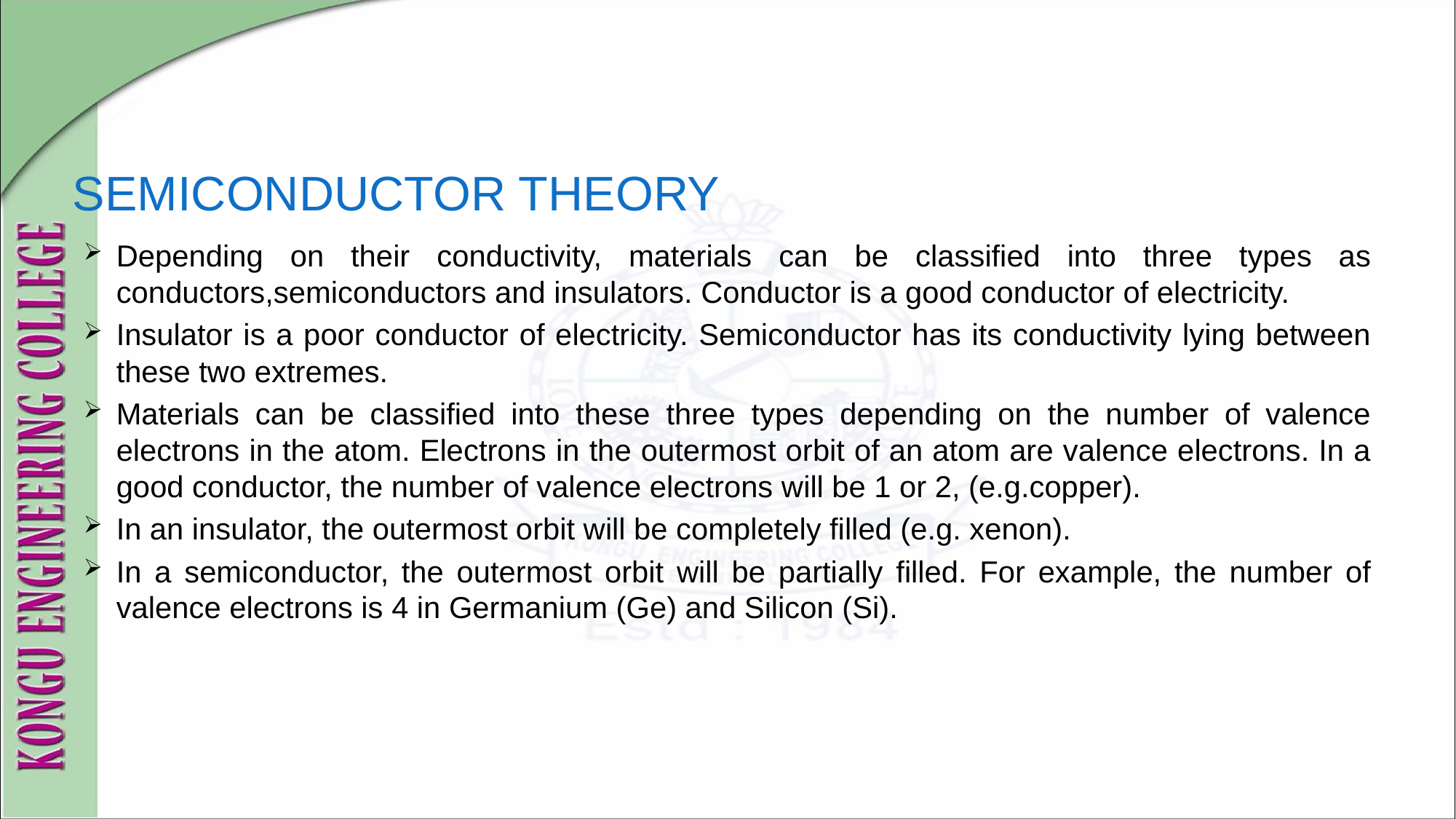

# SEMICONDUCTOR THEORY
Depending on their conductivity, materials can be classified into three types as conductors,semiconductors and insulators. Conductor is a good conductor of electricity.
Insulator is a poor conductor of electricity. Semiconductor has its conductivity lying between these two extremes.
Materials can be classified into these three types depending on the number of valence electrons in the atom. Electrons in the outermost orbit of an atom are valence electrons. In a good conductor, the number of valence electrons will be 1 or 2, (e.g.copper).
In an insulator, the outermost orbit will be completely filled (e.g. xenon).
In a semiconductor, the outermost orbit will be partially filled. For example, the number of valence electrons is 4 in Germanium (Ge) and Silicon (Si).